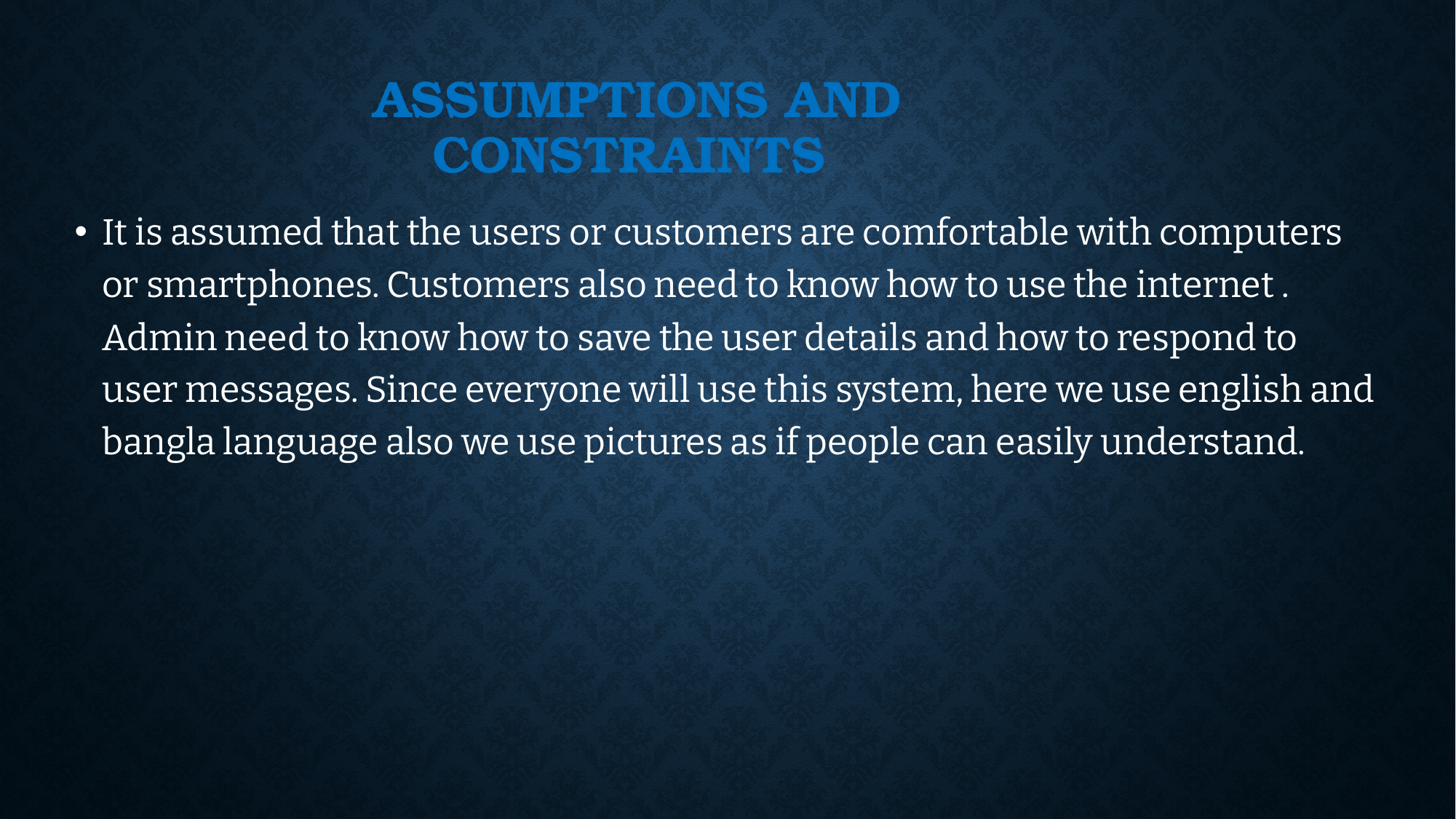

# Assumptions and Constraints
It is assumed that the users or customers are comfortable with computers or smartphones. Customers also need to know how to use the internet . Admin need to know how to save the user details and how to respond to user messages. Since everyone will use this system, here we use english and bangla language also we use pictures as if people can easily understand.